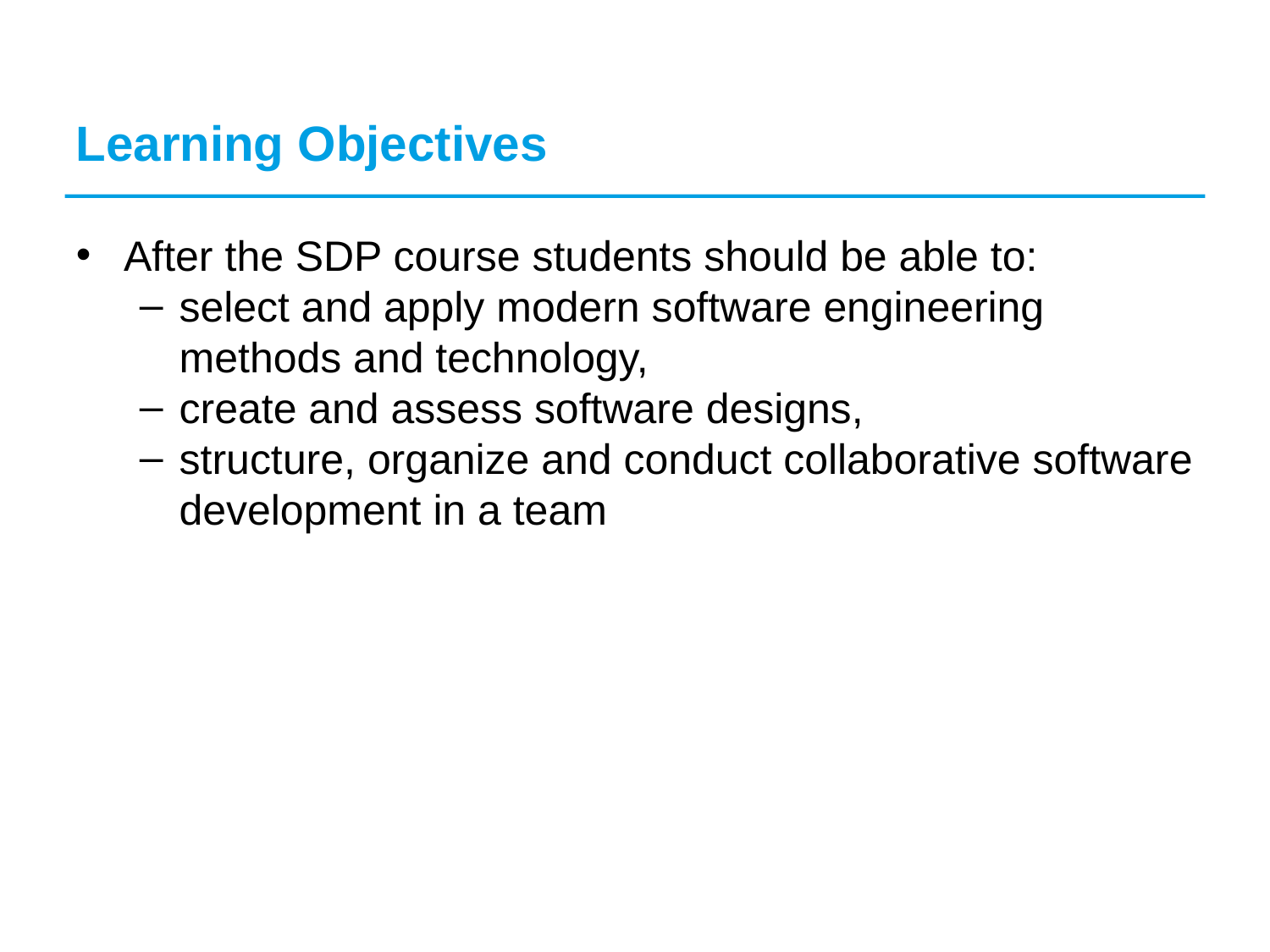

Learning Objectives
After the SDP course students should be able to:
select and apply modern software engineering methods and technology,
create and assess software designs,
structure, organize and conduct collaborative software development in a team